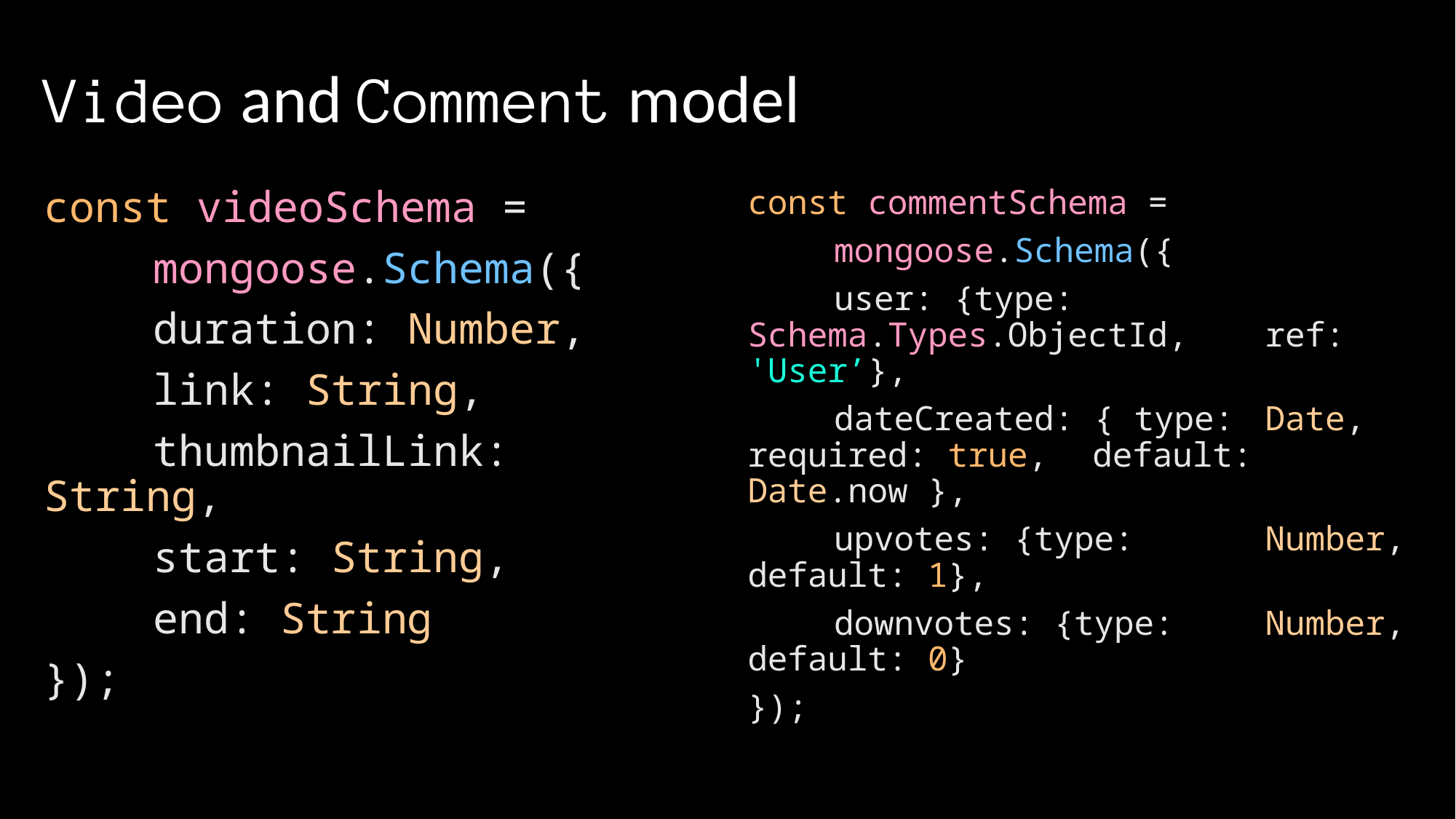

# Video and Comment model
const videoSchema =
 	mongoose.Schema({
	duration: Number,
	link: String,
	thumbnailLink: String,
	start: String,
	end: String
});

const commentSchema =
 	mongoose.Schema({
	user: {type: 	Schema.Types.ObjectId, 			ref: 'User’},
	dateCreated: { type: 	Date, required: true, 	default: Date.now },
	upvotes: {type: 			Number, default: 1},
	downvotes: {type: 			Number, default: 0}
});